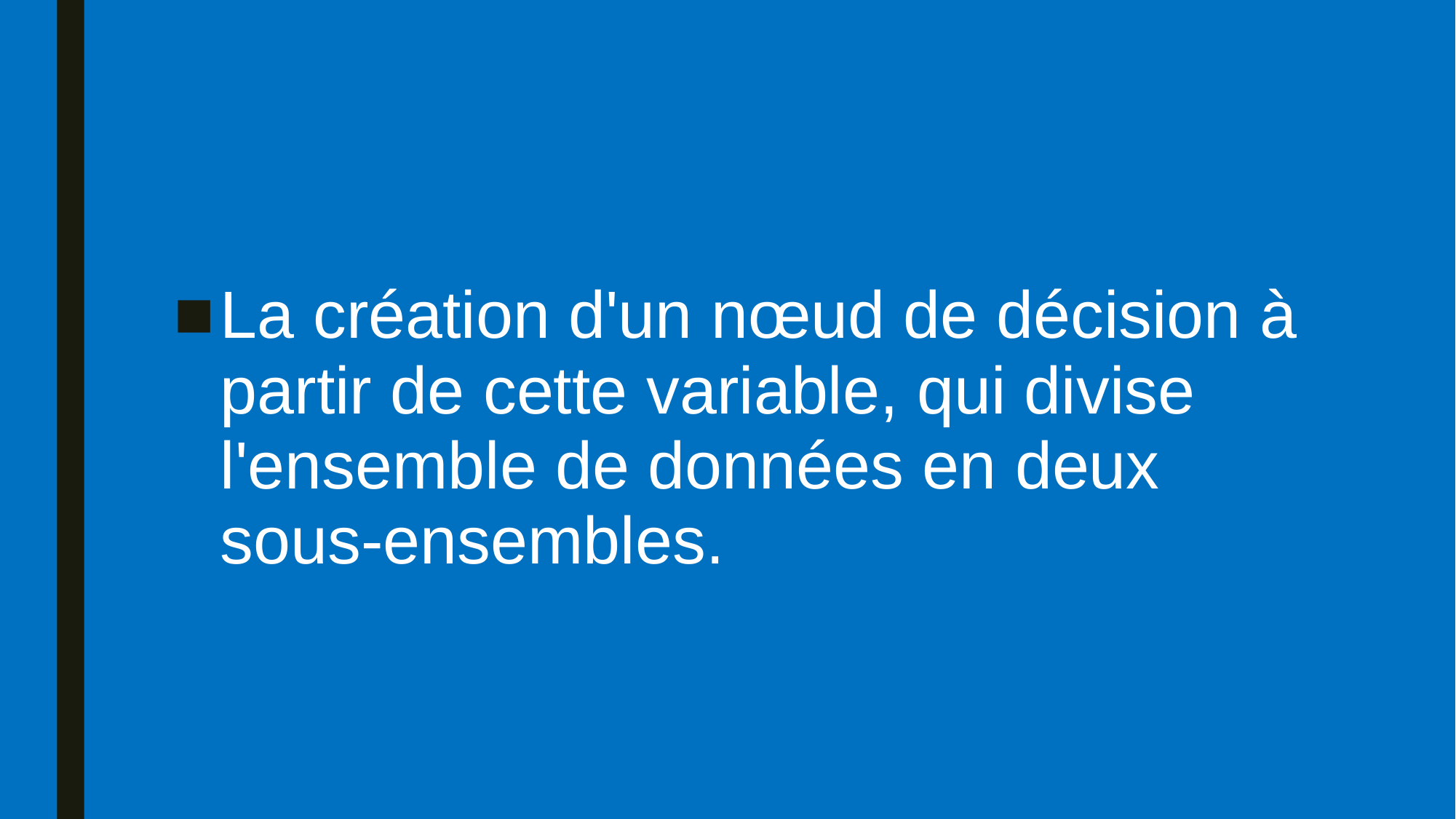

La création d'un nœud de décision à partir de cette variable, qui divise l'ensemble de données en deux sous-ensembles.